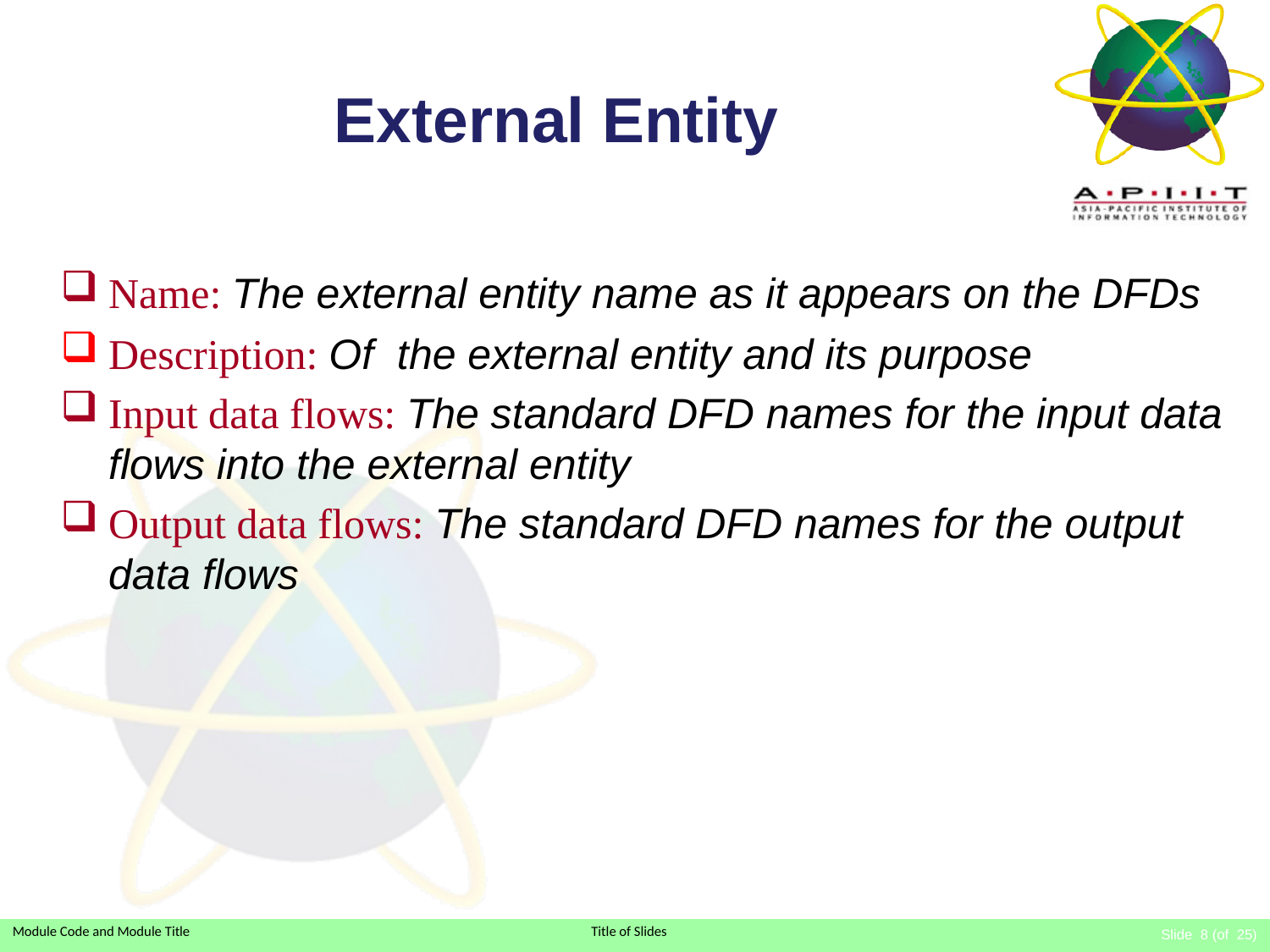

# External Entity
Name: The external entity name as it appears on the DFDs
Description: Of  the external entity and its purpose
Input data flows: The standard DFD names for the input data flows into the external entity
Output data flows: The standard DFD names for the output data flows
Slide  8 (of  25)